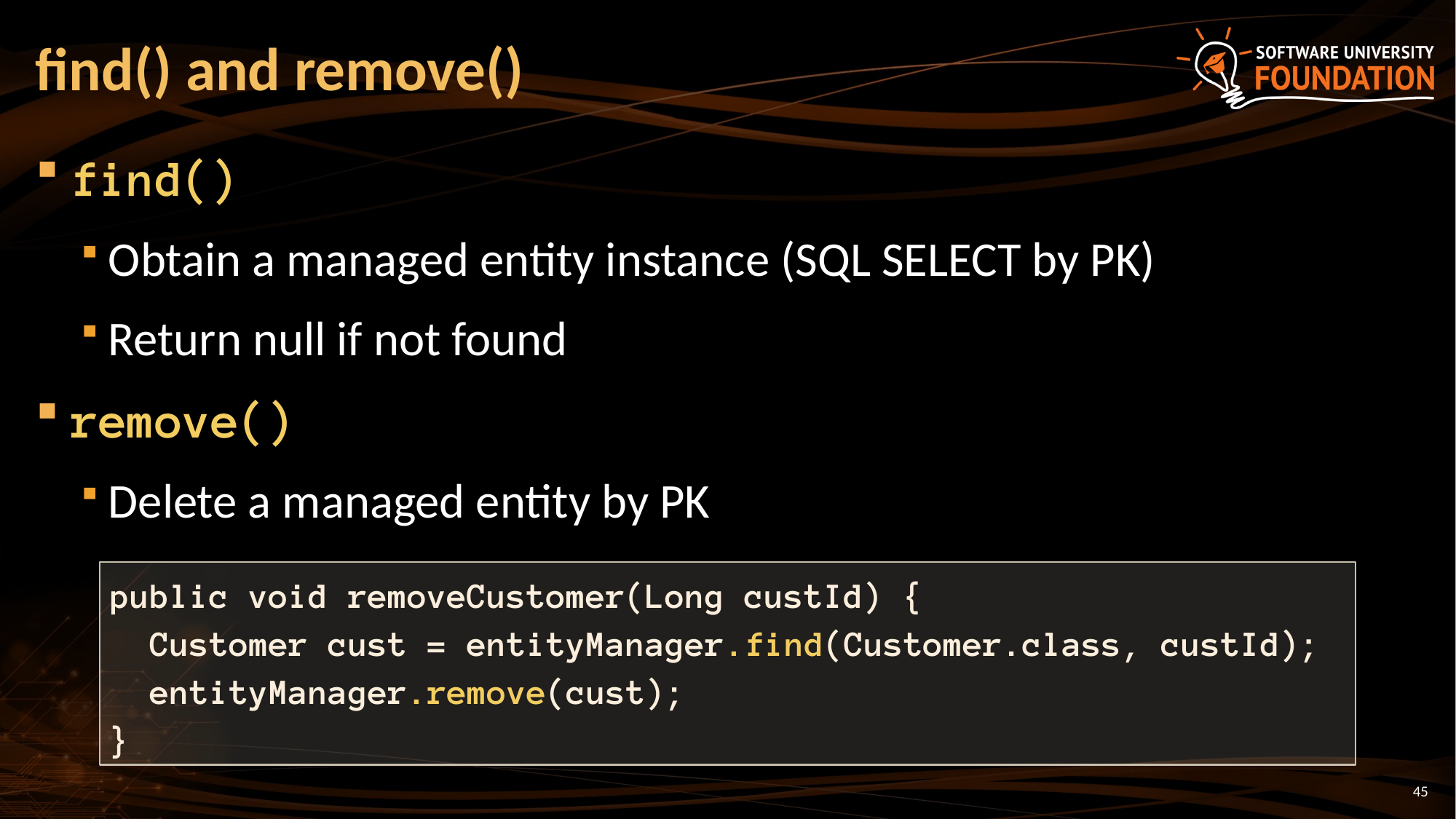

# find() and remove()
find()
Obtain a managed entity instance (SQL SELECT by PK)
Return null if not found
remove()
Delete a managed entity by PK

public void removeCustomer(Long custId) {
  Customer cust = entityManager.find(Customer.class, custId);
  entityManager.remove(cust);
}
45